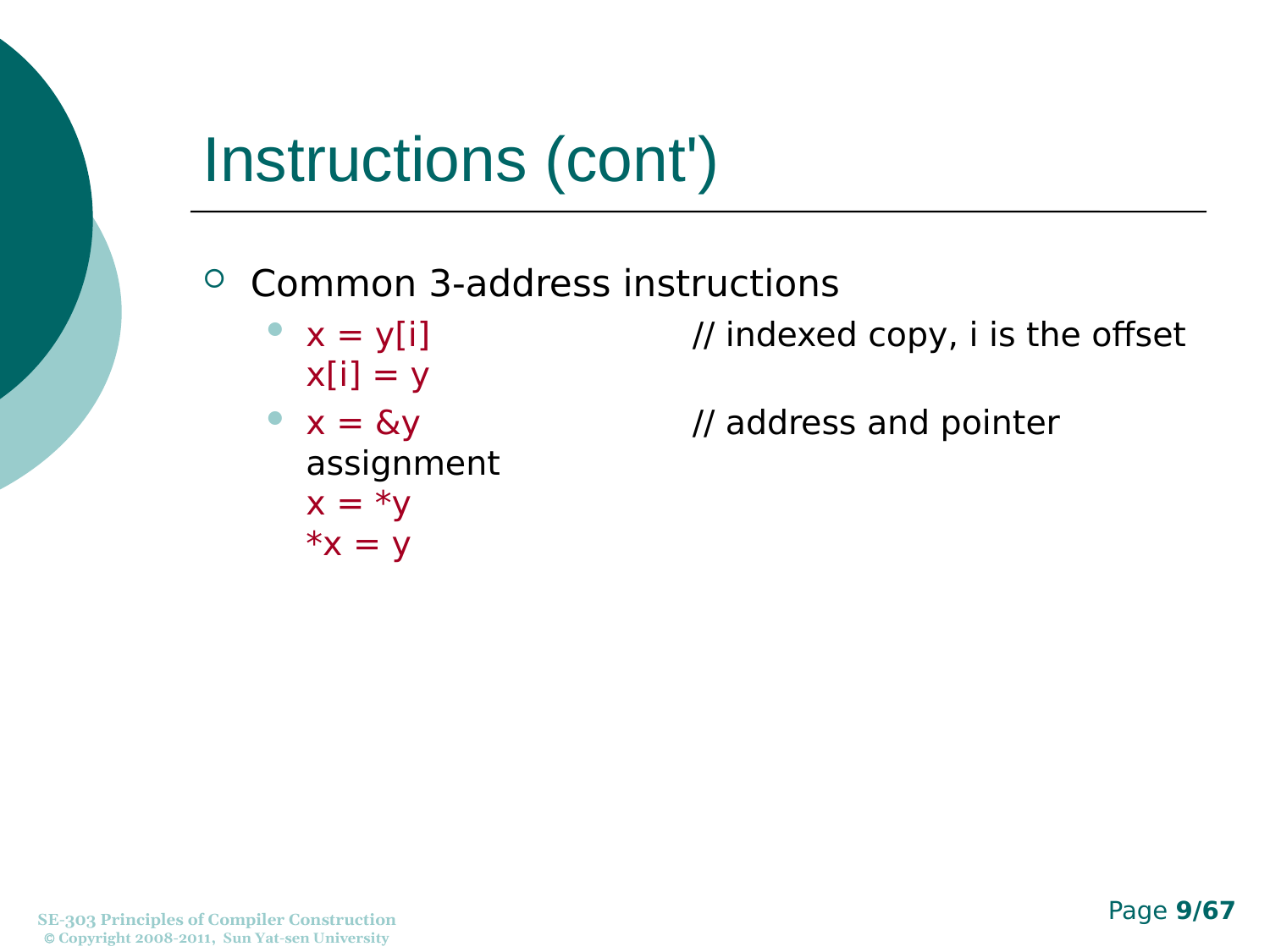

# Instructions (cont')
Common 3-address instructions
x = y[i]	// indexed copy, i is the offset
x[i] = y
x = &y	// address and pointer assignment
x = *y
*x = y
SE-303 Principles of Compiler Construction
© Copyright 2008-2011,  Sun Yat-sen University